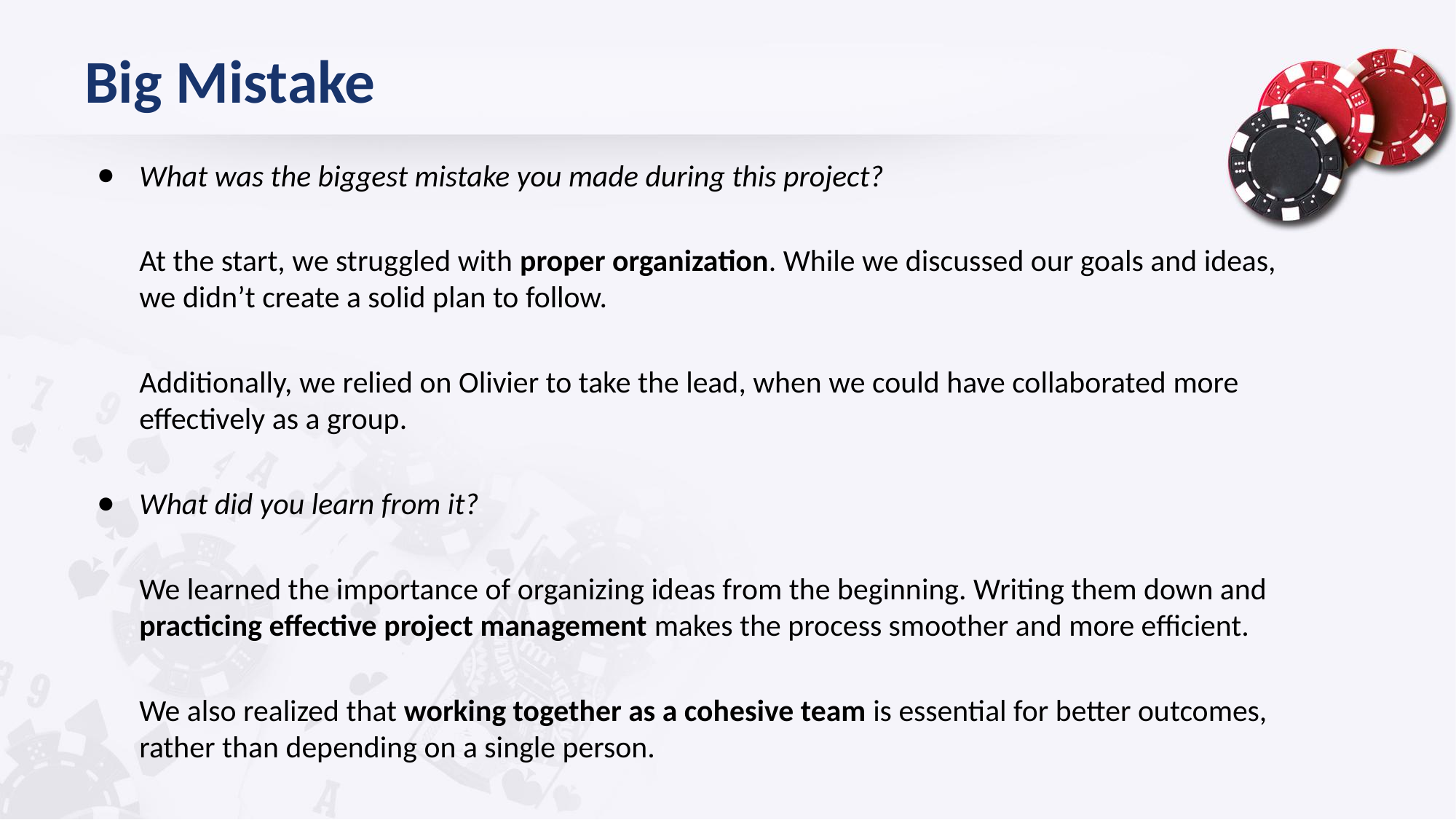

# Big Mistake
What was the biggest mistake you made during this project?

At the start, we struggled with proper organization. While we discussed our goals and ideas, we didn’t create a solid plan to follow.

Additionally, we relied on Olivier to take the lead, when we could have collaborated more effectively as a group.

What did you learn from it?

We learned the importance of organizing ideas from the beginning. Writing them down and practicing effective project management makes the process smoother and more efficient.

We also realized that working together as a cohesive team is essential for better outcomes, rather than depending on a single person.